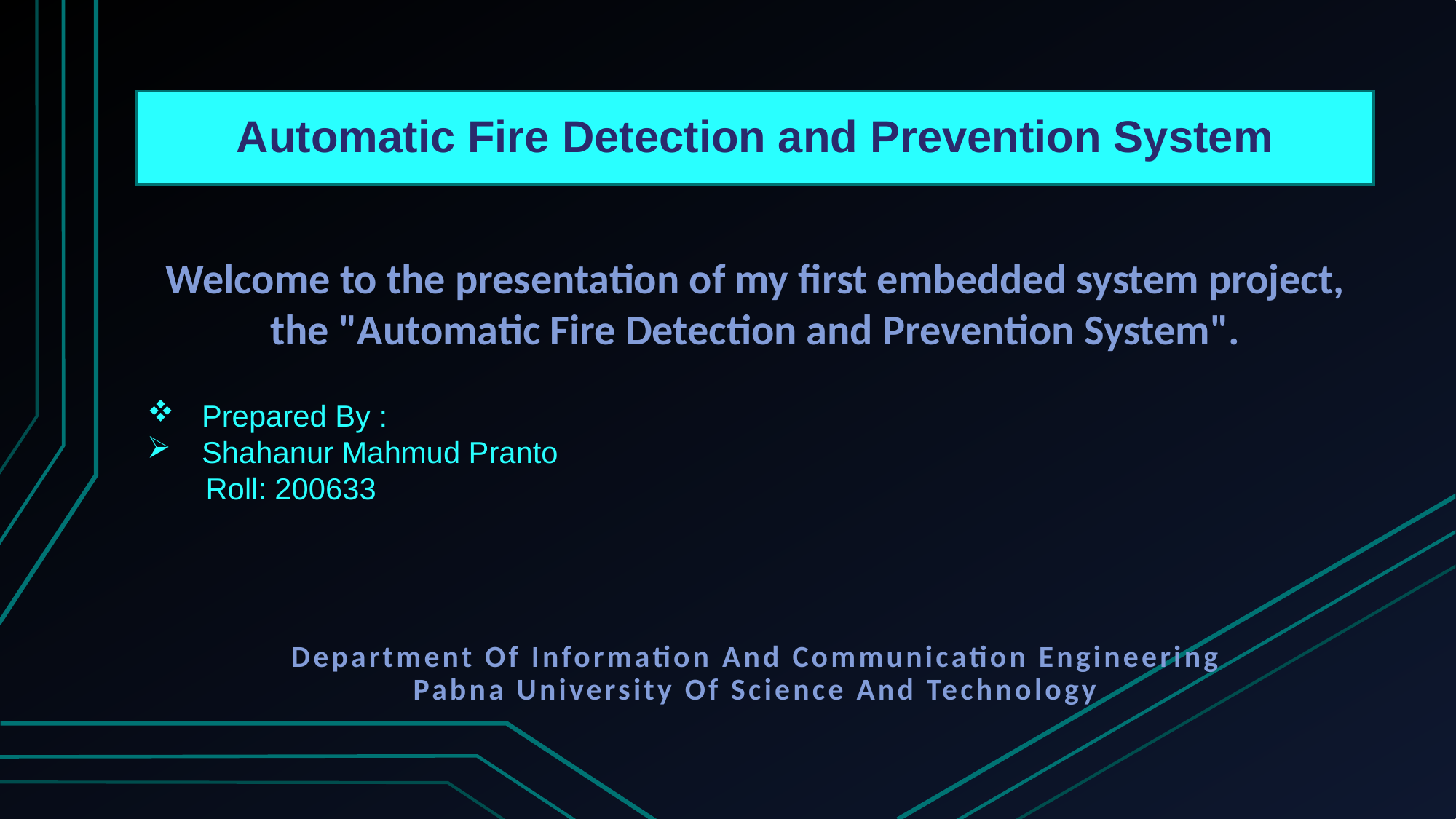

# Automatic Fire Detection and Prevention System
Welcome to the presentation of my first embedded system project, the "Automatic Fire Detection and Prevention System".

Prepared By :
Shahanur Mahmud Pranto
       Roll: 200633
Department Of Information And Communication Engineering
Pabna University Of Science And Technology